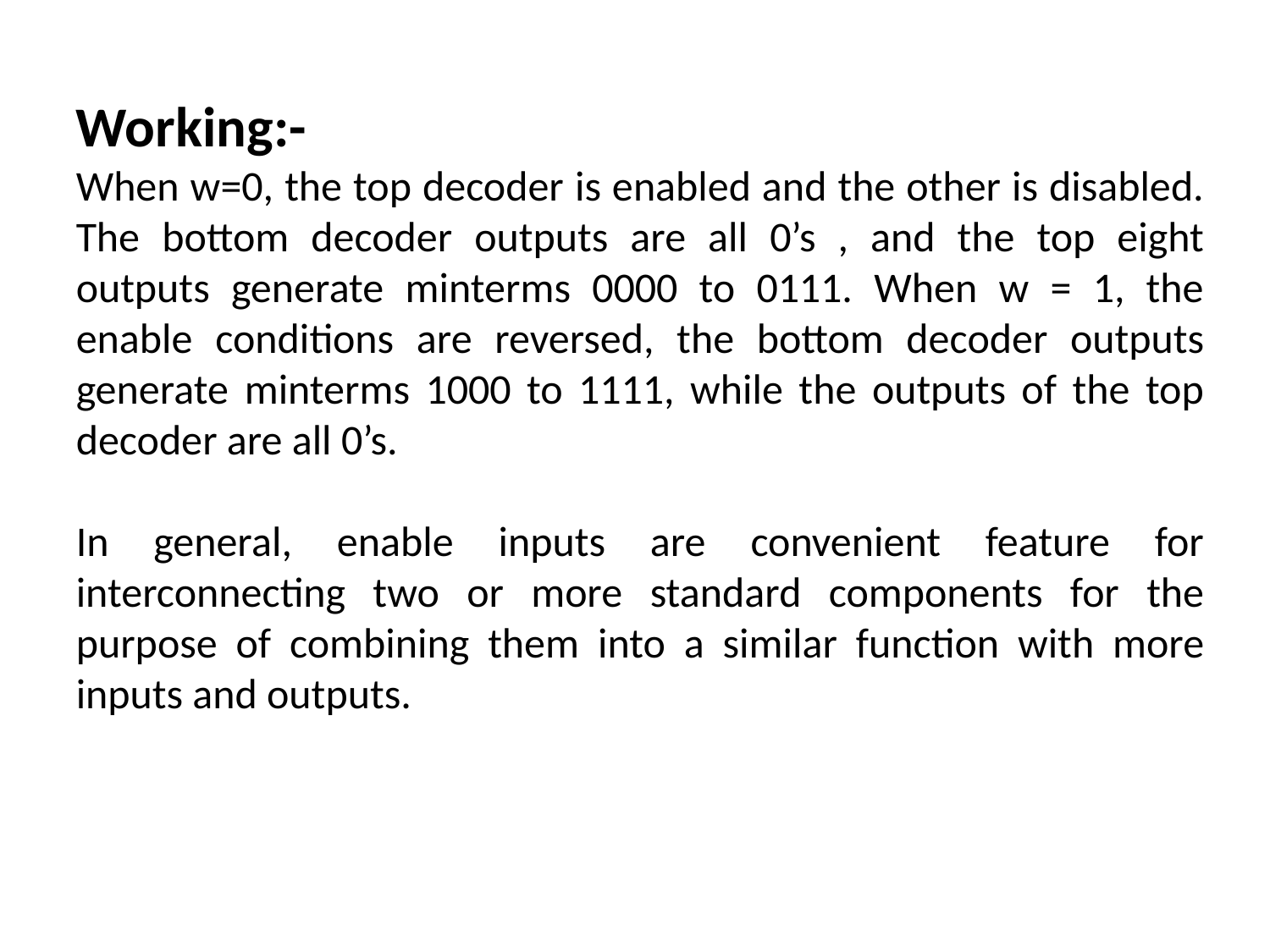

Working:-
When w=0, the top decoder is enabled and the other is disabled. The bottom decoder outputs are all 0’s , and the top eight outputs generate minterms 0000 to 0111. When w = 1, the enable conditions are reversed, the bottom decoder outputs generate minterms 1000 to 1111, while the outputs of the top decoder are all 0’s.

In general, enable inputs are convenient feature for interconnecting two or more standard components for the purpose of combining them into a similar function with more inputs and outputs.